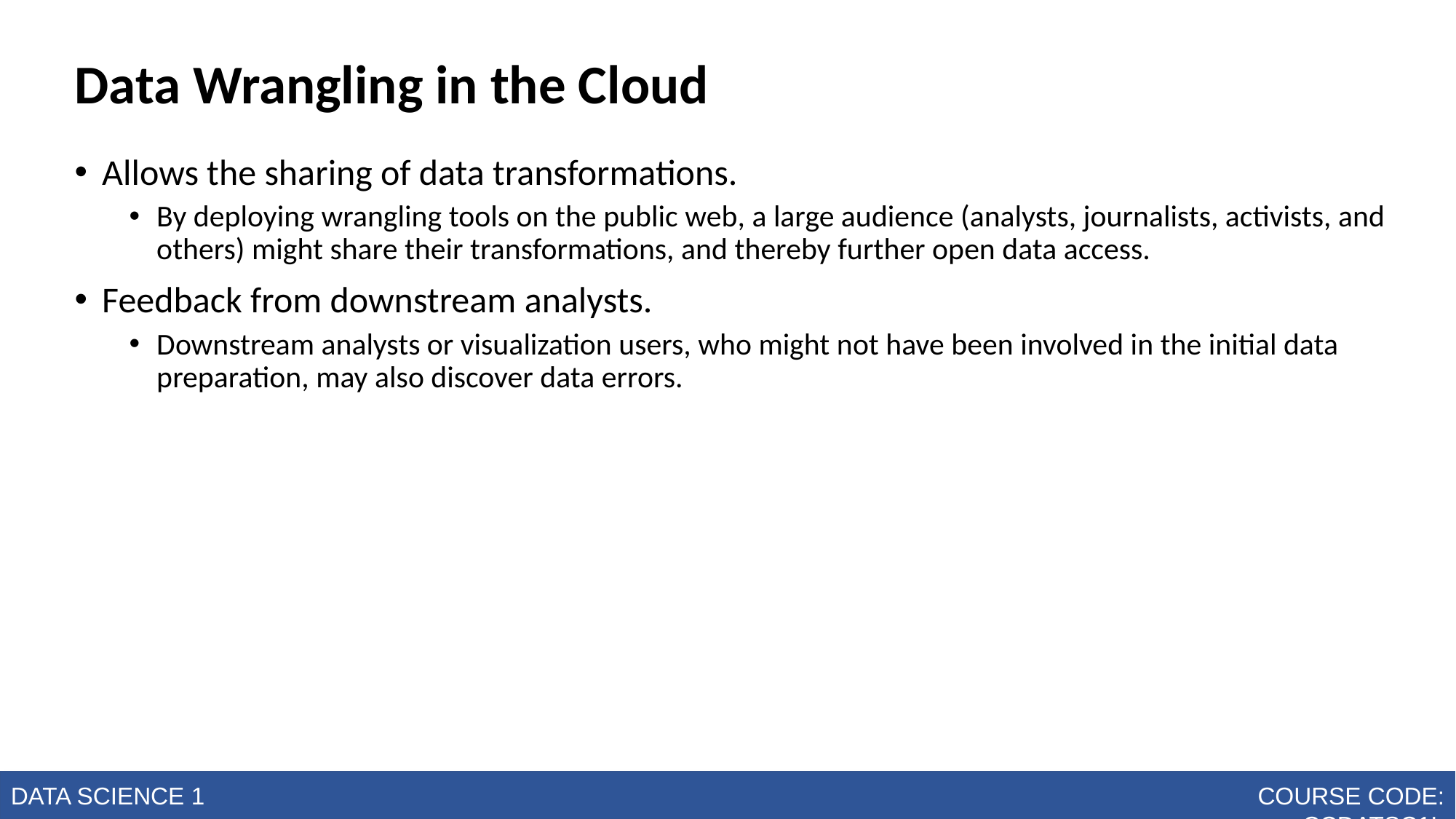

# Data Wrangling in the Cloud
Allows the sharing of data transformations.
By deploying wrangling tools on the public web, a large audience (analysts, journalists, activists, and others) might share their transformations, and thereby further open data access.
Feedback from downstream analysts.
Downstream analysts or visualization users, who might not have been involved in the initial data preparation, may also discover data errors.
Introduction to the Science of Data

Joseph Marvin R. Imperial
DATA SCIENCE 1
NU College of Computing and Information Technologies
COURSE CODE: CCDATSC1L